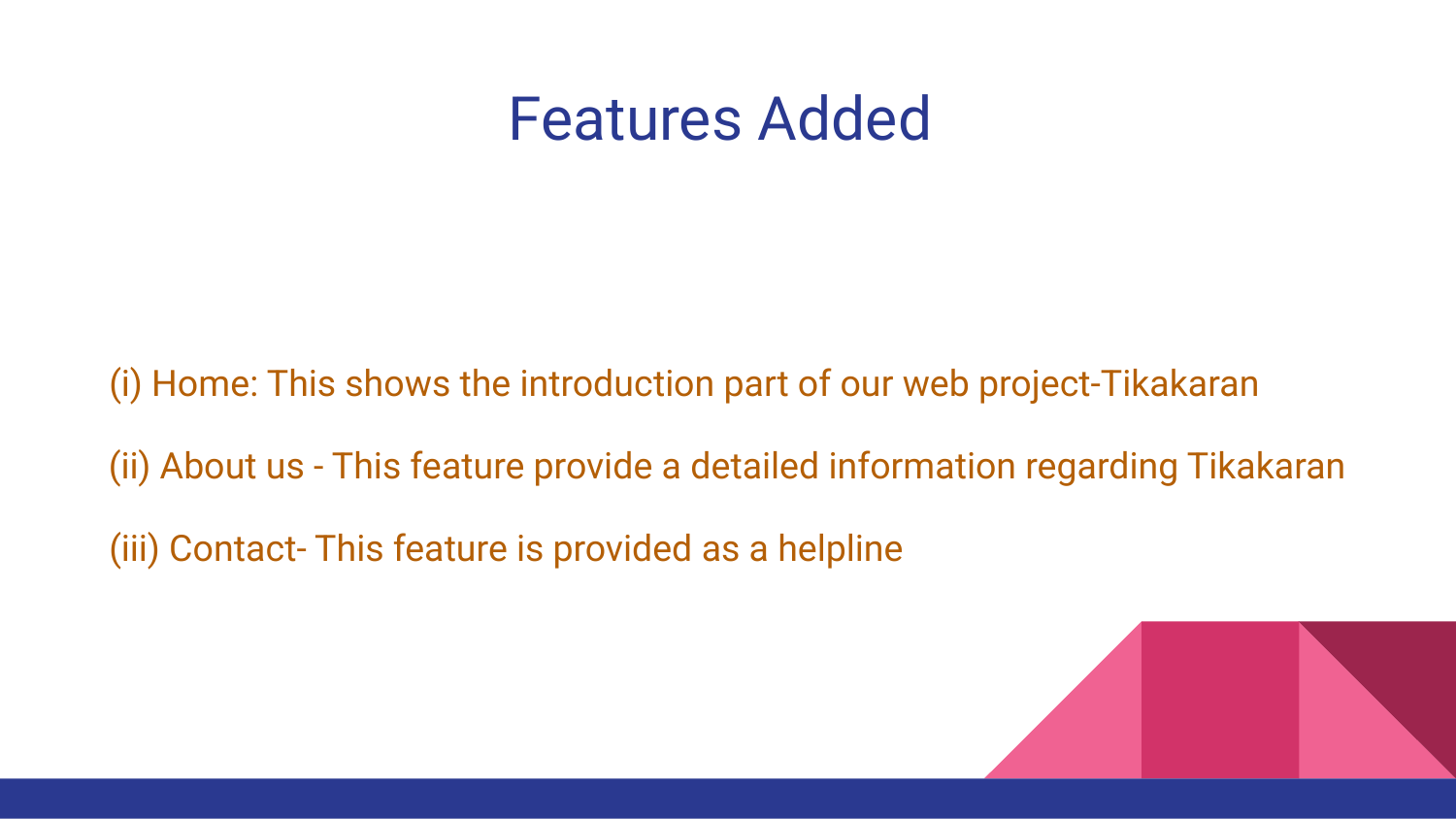

# Features Added
     (i) Home: This shows the introduction part of our web project-Tikakaran
(ii) About us - This feature provide a detailed information regarding Tikakaran
     (iii) Contact- This feature is provided as a helpline